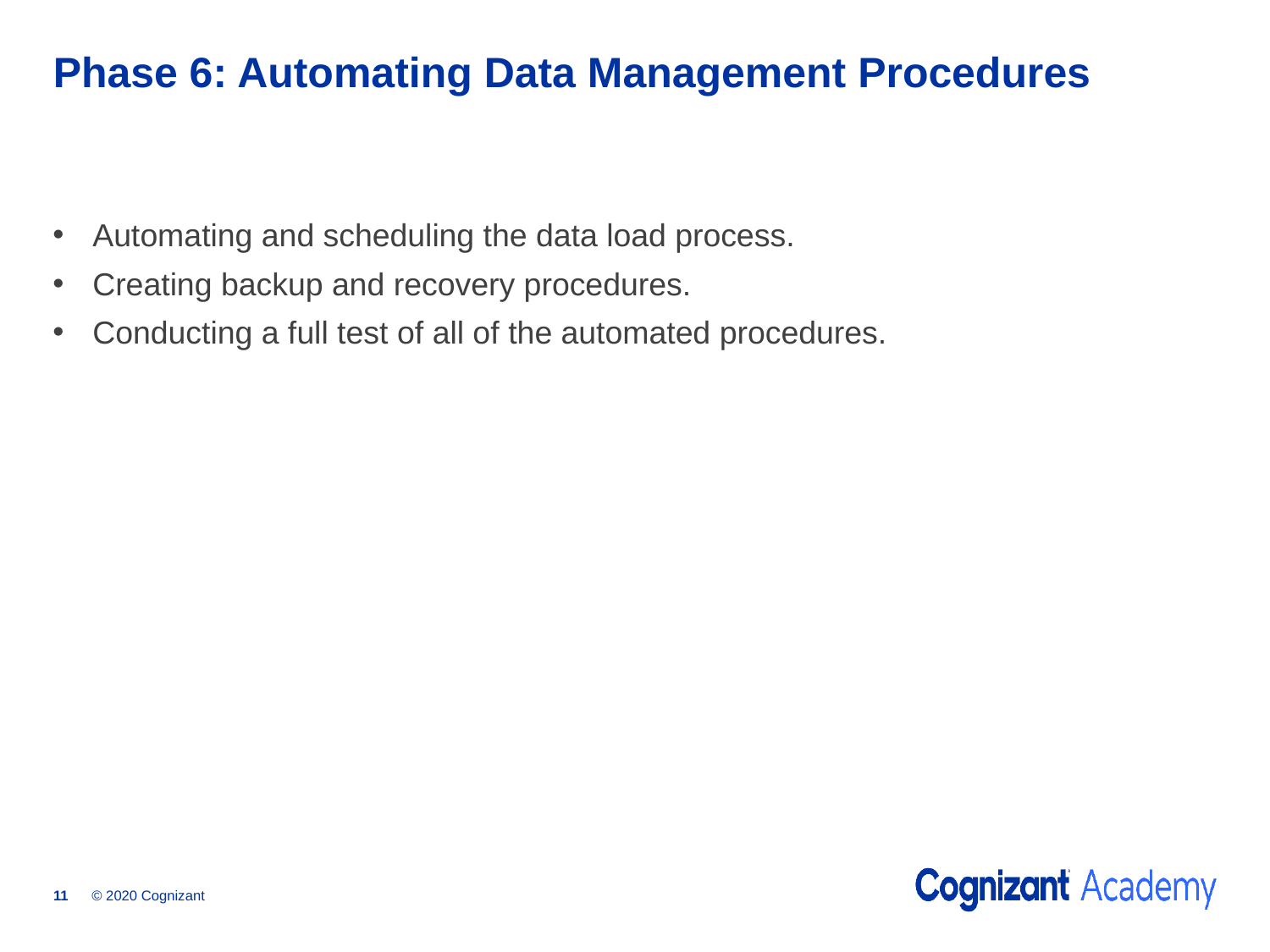

# Phase 6: Automating Data Management Procedures
Automating and scheduling the data load process.
Creating backup and recovery procedures.
Conducting a full test of all of the automated procedures.

© 2020 Cognizant
11